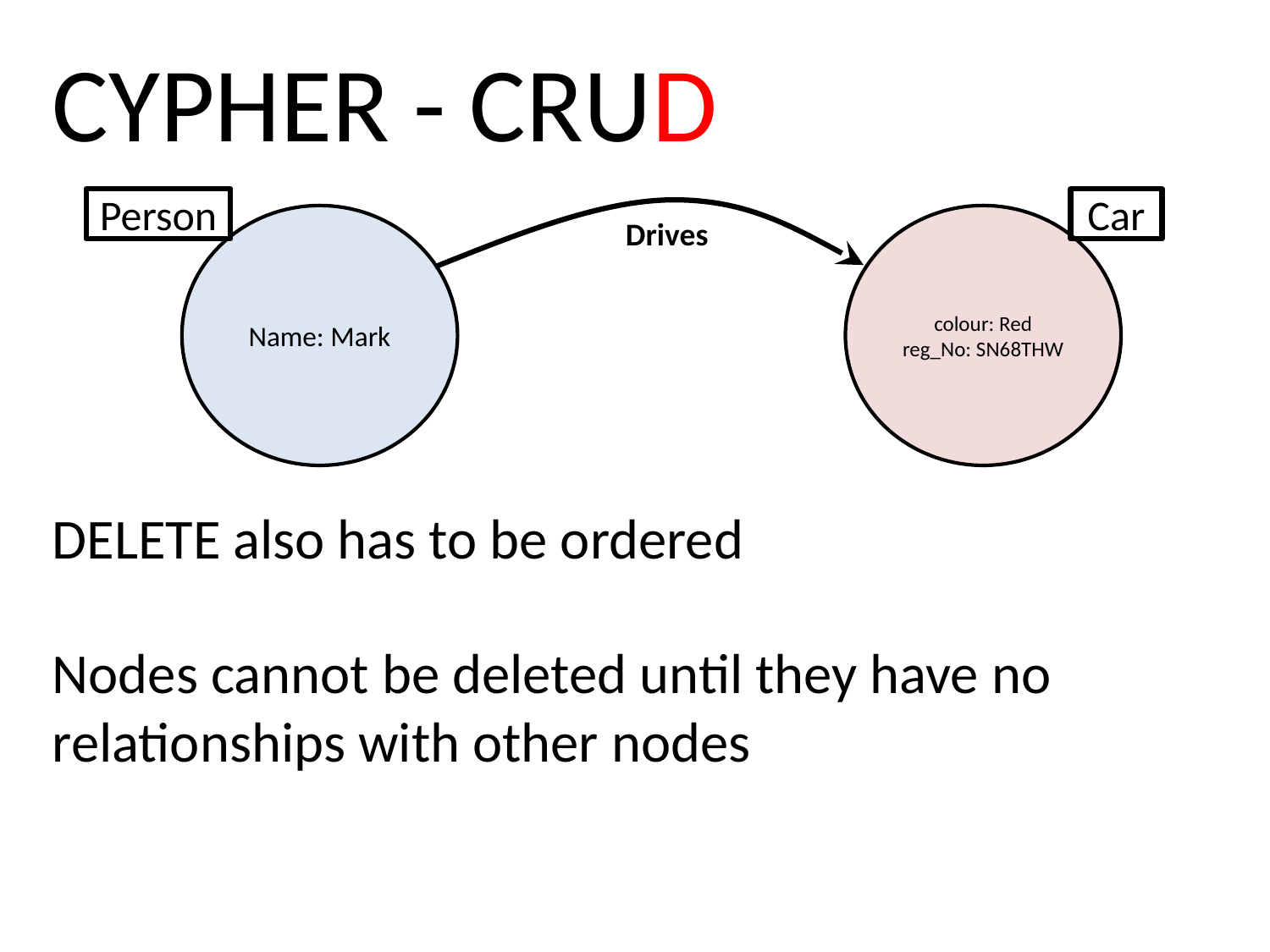

CYPHER - CRUD
#
Person
Car

Name: Mark
colour: Red
reg_No: SN68THW
Drives
DELETE also has to be ordered

Nodes cannot be deleted until they have no relationships with other nodes